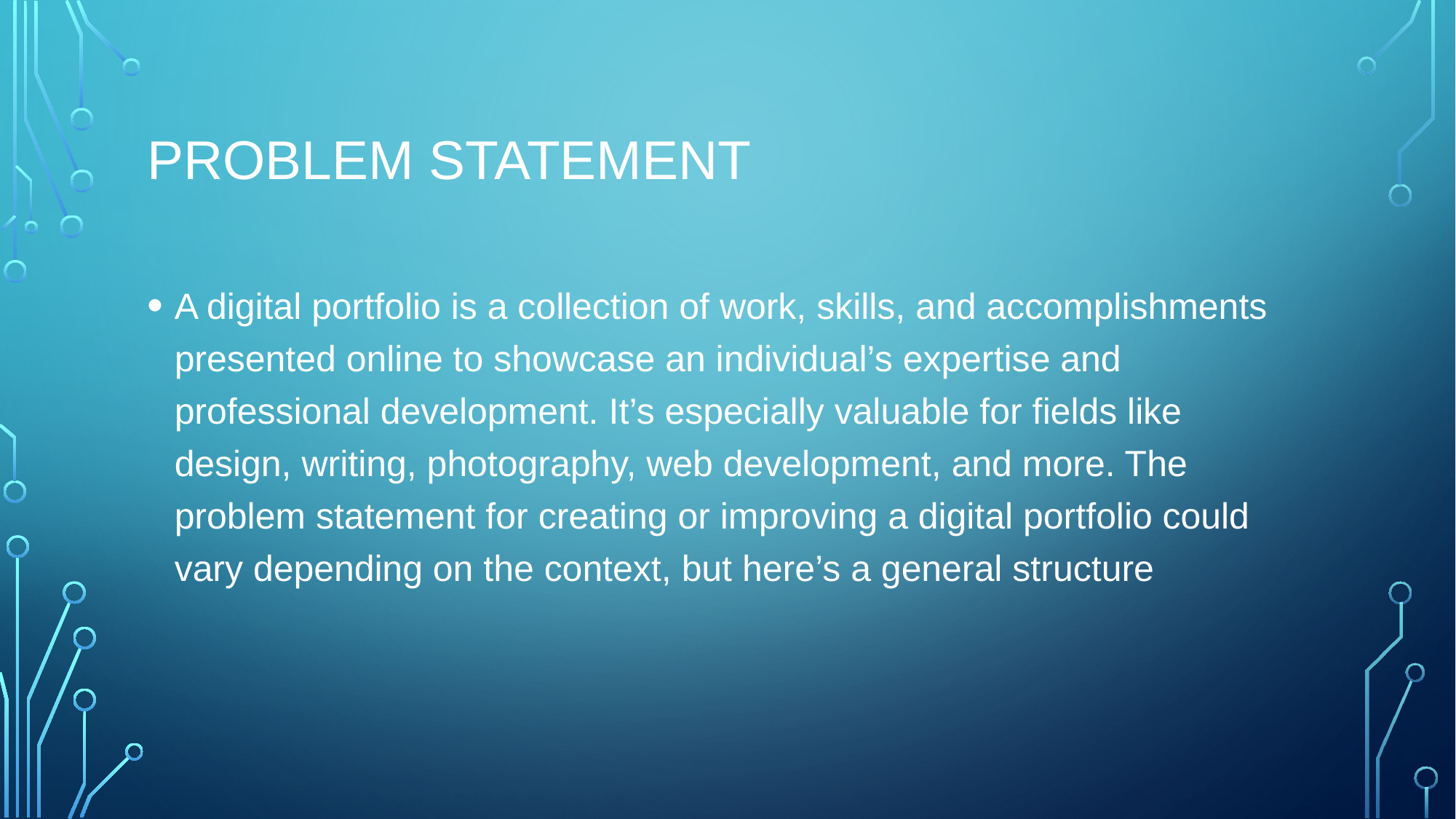

# PROBLEM STATEMENT
A digital portfolio is a collection of work, skills, and accomplishments presented online to showcase an individual’s expertise and professional development. It’s especially valuable for fields like design, writing, photography, web development, and more. The problem statement for creating or improving a digital portfolio could vary depending on the context, but here’s a general structure